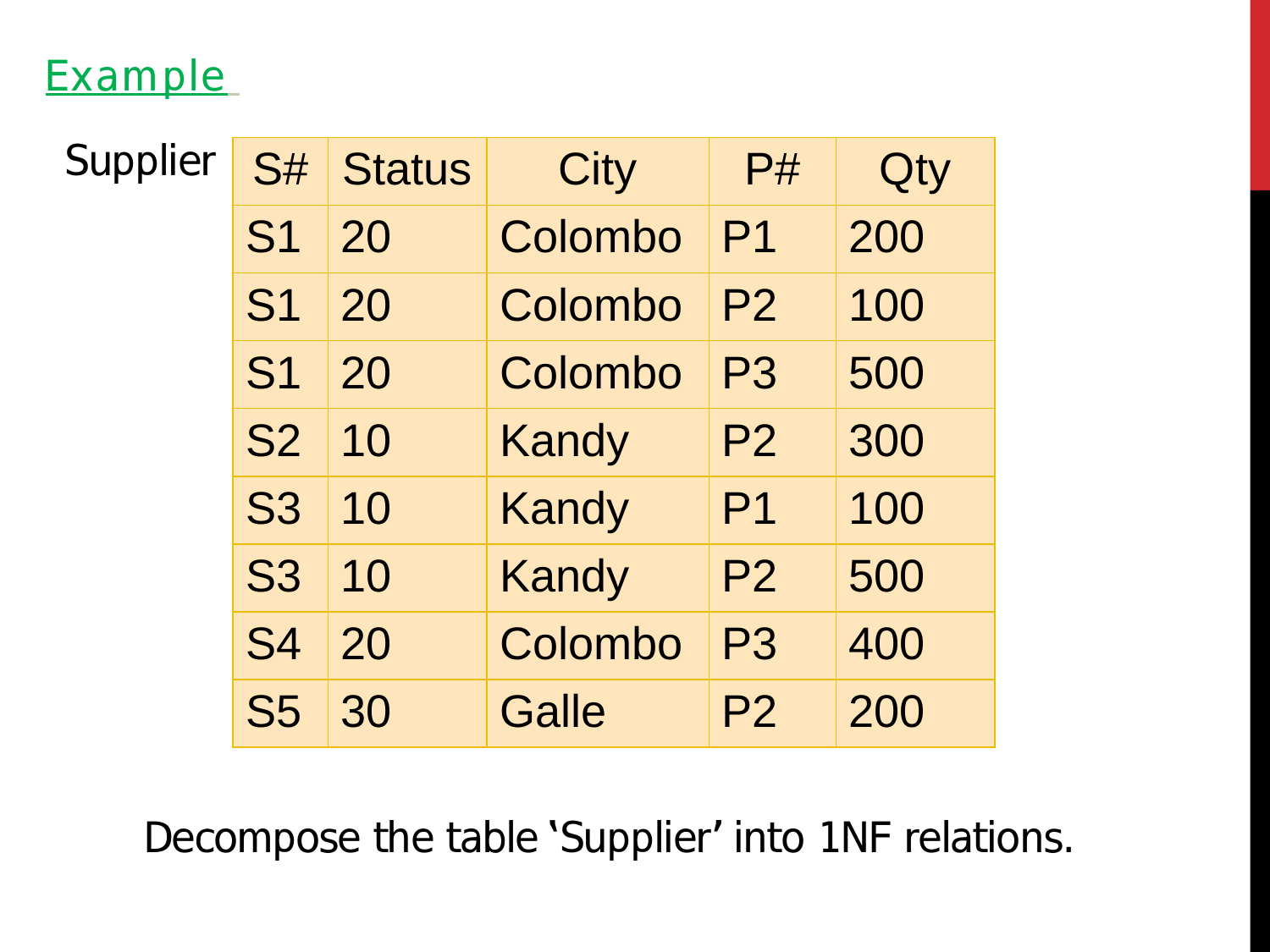

Example
Supplier
| S# | Status | City | P# | Qty |
| --- | --- | --- | --- | --- |
| S1 | 20 | Colombo | P1 | 200 |
| S1 | 20 | Colombo | P2 | 100 |
| S1 | 20 | Colombo | P3 | 500 |
| S2 | 10 | Kandy | P2 | 300 |
| S3 | 10 | Kandy | P1 | 100 |
| S3 | 10 | Kandy | P2 | 500 |
| S4 | 20 | Colombo | P3 | 400 |
| S5 | 30 | Galle | P2 | 200 |
Decompose the table ‘Supplier’ into 1NF relations.